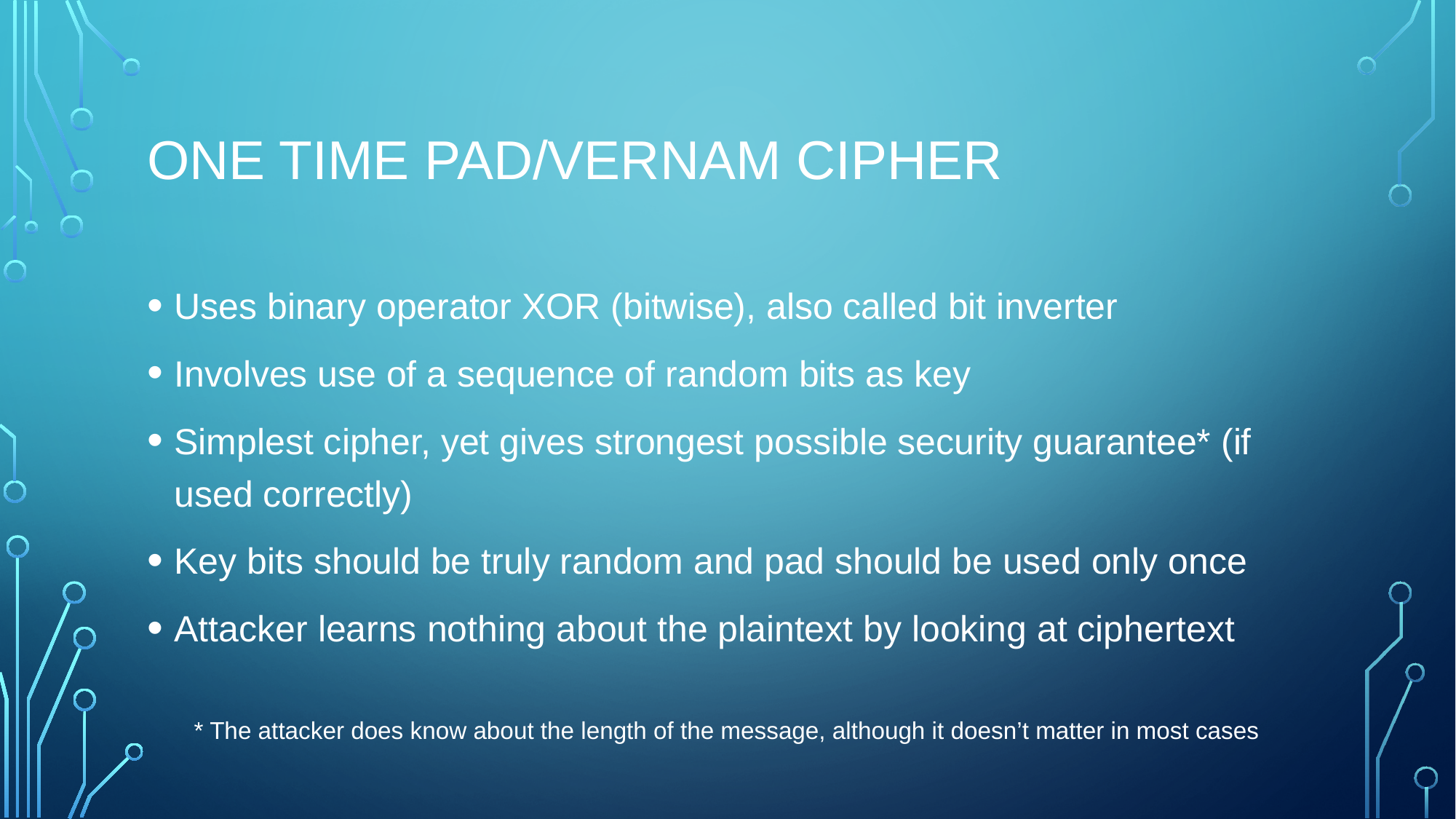

# One time pad/Vernam Cipher
Uses binary operator XOR (bitwise), also called bit inverter
Involves use of a sequence of random bits as key
Simplest cipher, yet gives strongest possible security guarantee* (if used correctly)
Key bits should be truly random and pad should be used only once
Attacker learns nothing about the plaintext by looking at ciphertext
* The attacker does know about the length of the message, although it doesn’t matter in most cases